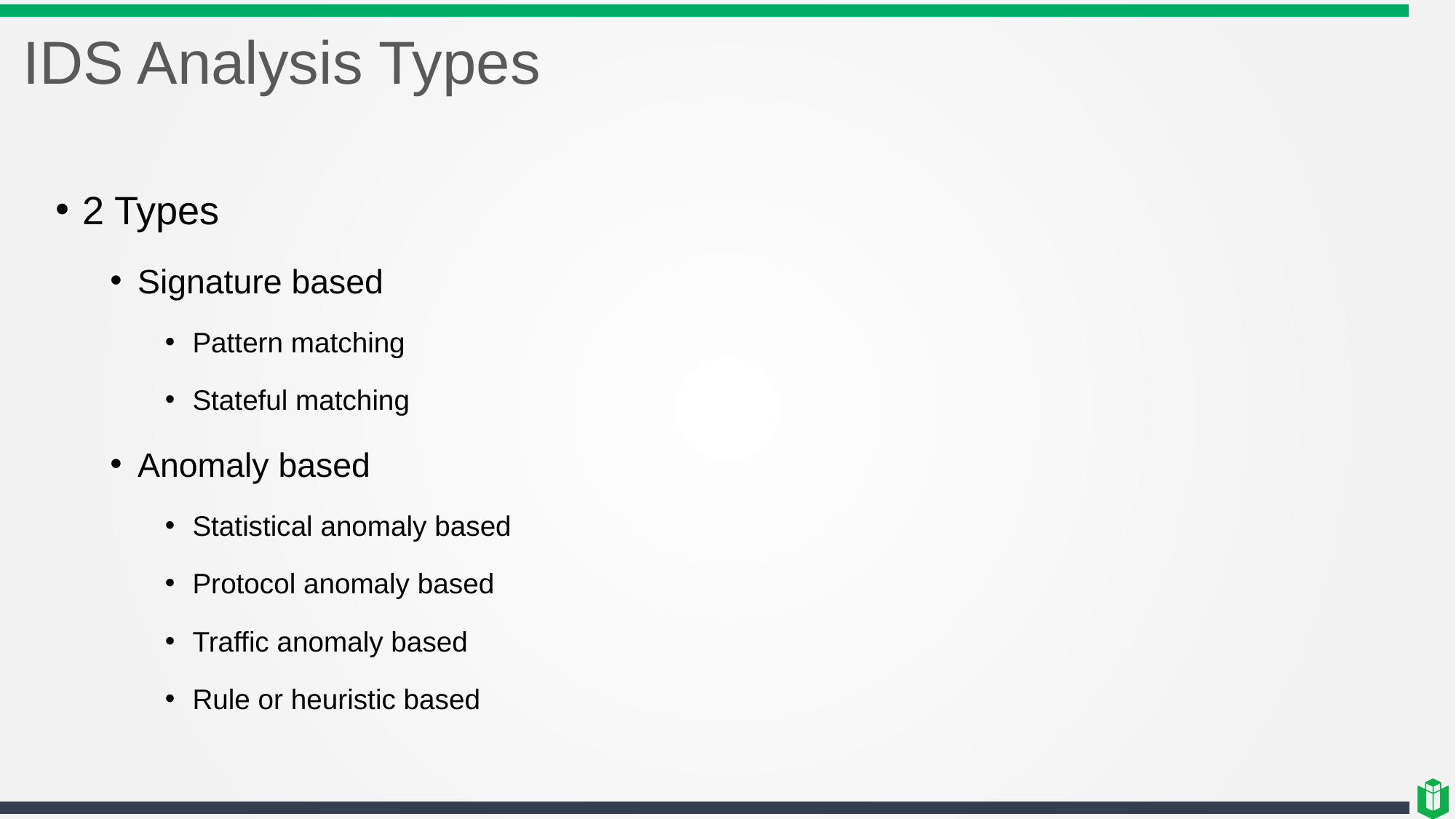

# IDS Analysis Types

2 Types
Signature based
Pattern matching
Stateful matching
Anomaly based
Statistical anomaly based
Protocol anomaly based
Traffic anomaly based
Rule or heuristic based